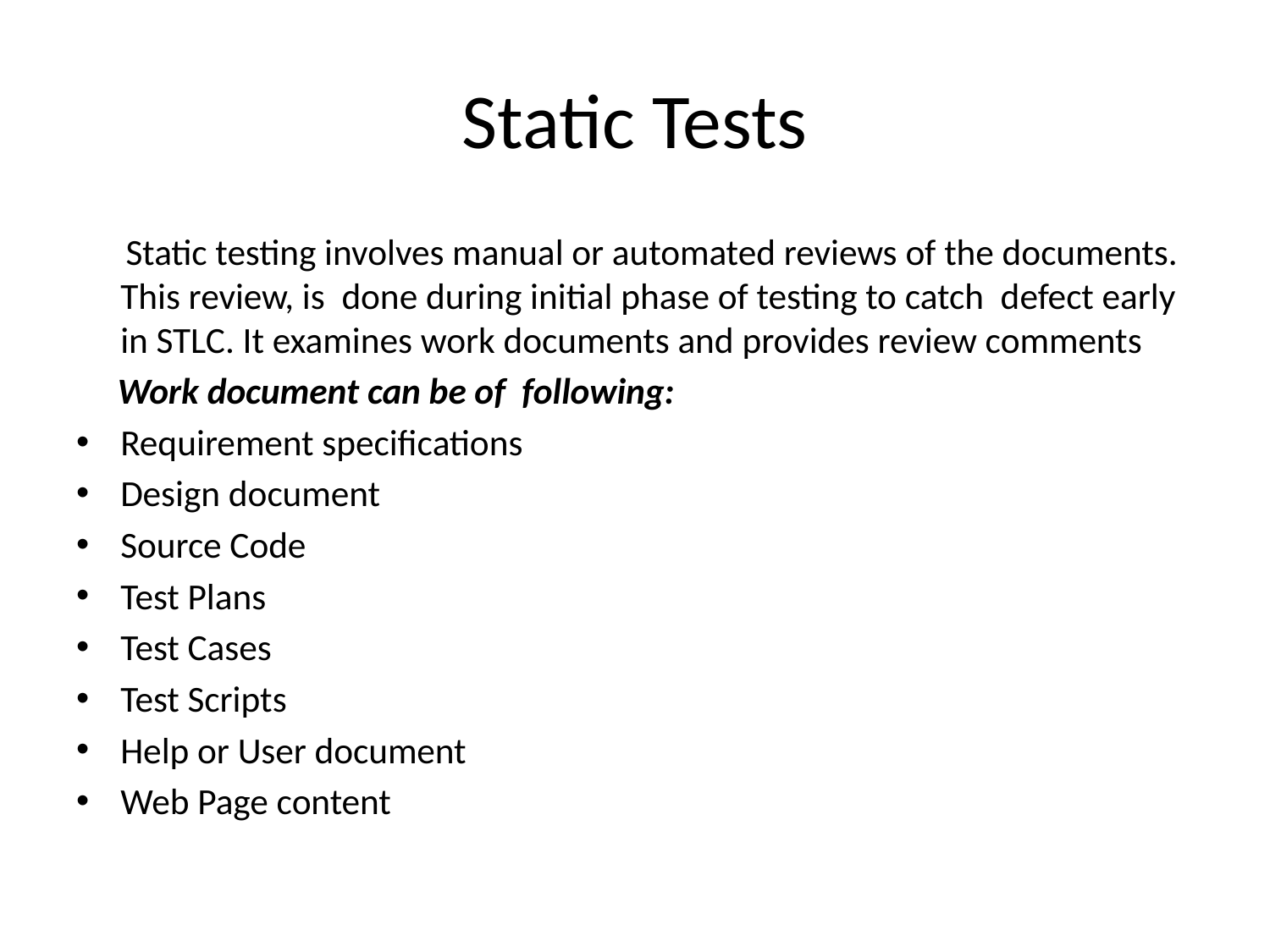

# Static Tests
      Static testing involves manual or automated reviews of the documents. This review, is  done during initial phase of testing to catch  defect early in STLC. It examines work documents and provides review comments
     Work document can be of  following:
Requirement specifications
Design document
Source Code
Test Plans
Test Cases
Test Scripts
Help or User document
Web Page content